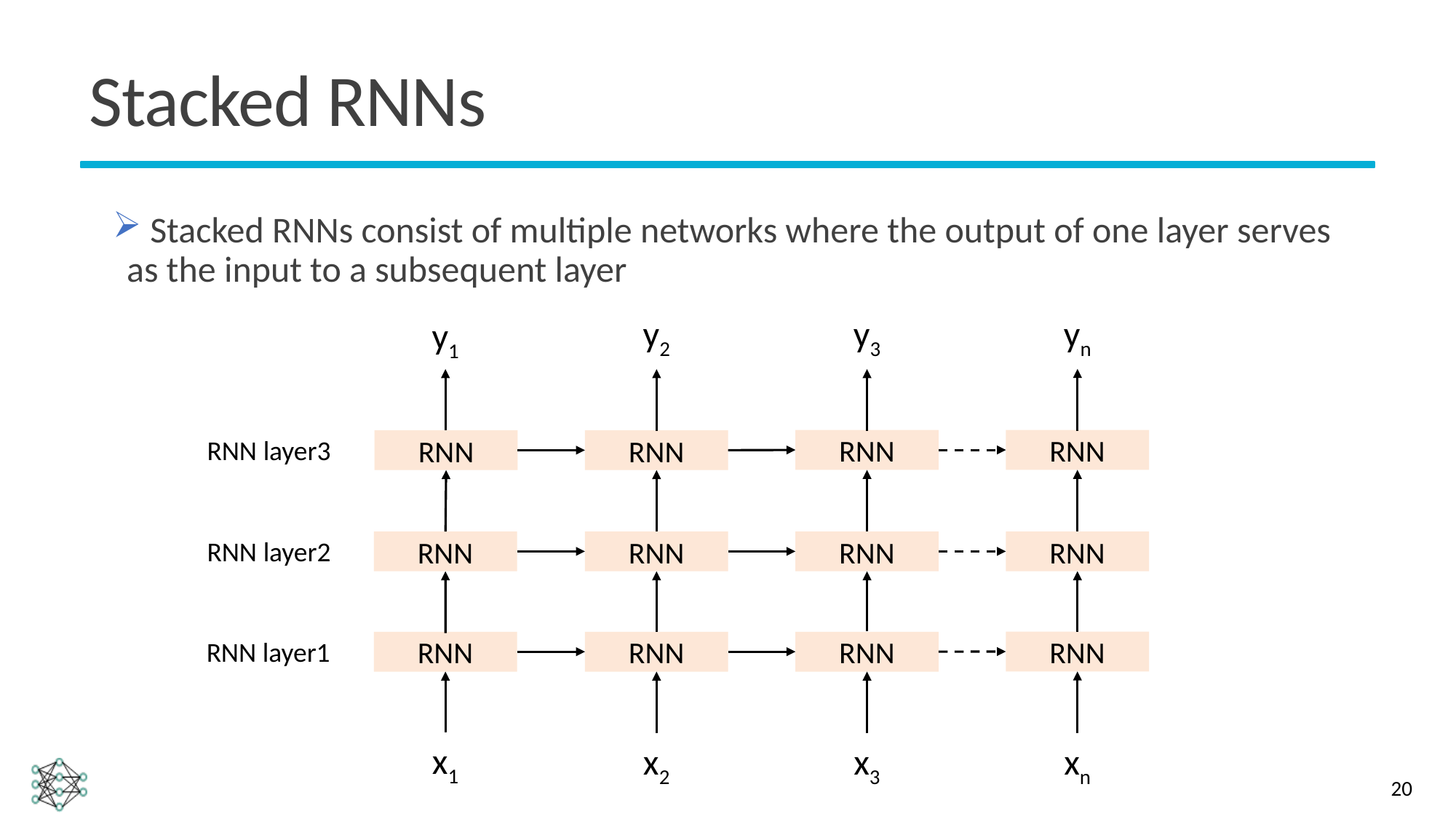

# Stacked RNNs
 Stacked RNNs consist of multiple networks where the output of one layer serves as the input to a subsequent layer
y2
y3
yn
y1
RNN layer3
RNN
RNN
RNN
RNN
RNN layer2
RNN
RNN
RNN
RNN
RNN layer1
RNN
RNN
RNN
RNN
x1
x2
x3
xn
20